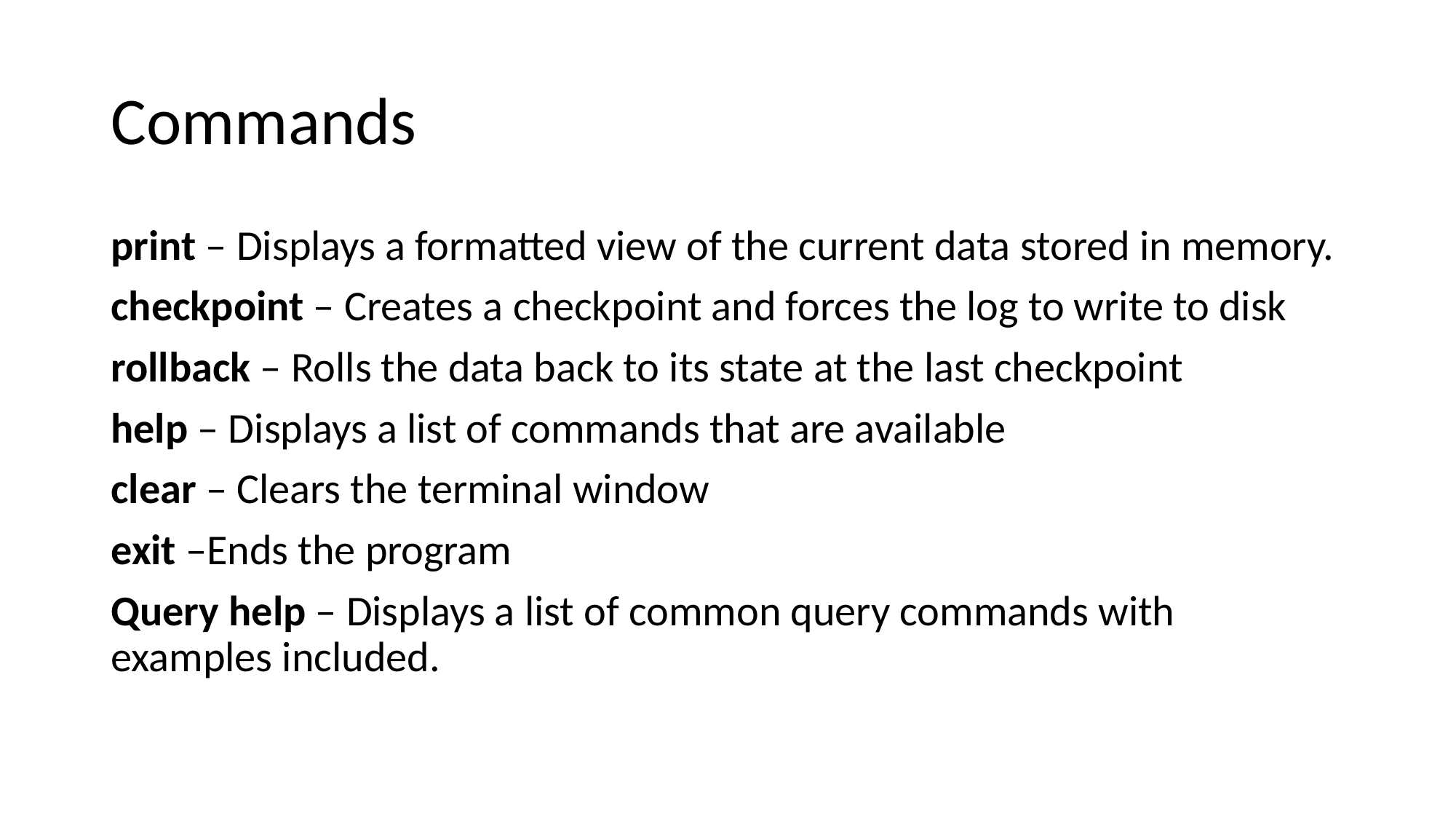

# Commands
print – Displays a formatted view of the current data stored in memory.
checkpoint – Creates a checkpoint and forces the log to write to disk
rollback – Rolls the data back to its state at the last checkpoint
help – Displays a list of commands that are available
clear – Clears the terminal window
exit –Ends the program
Query help – Displays a list of common query commands with examples included.